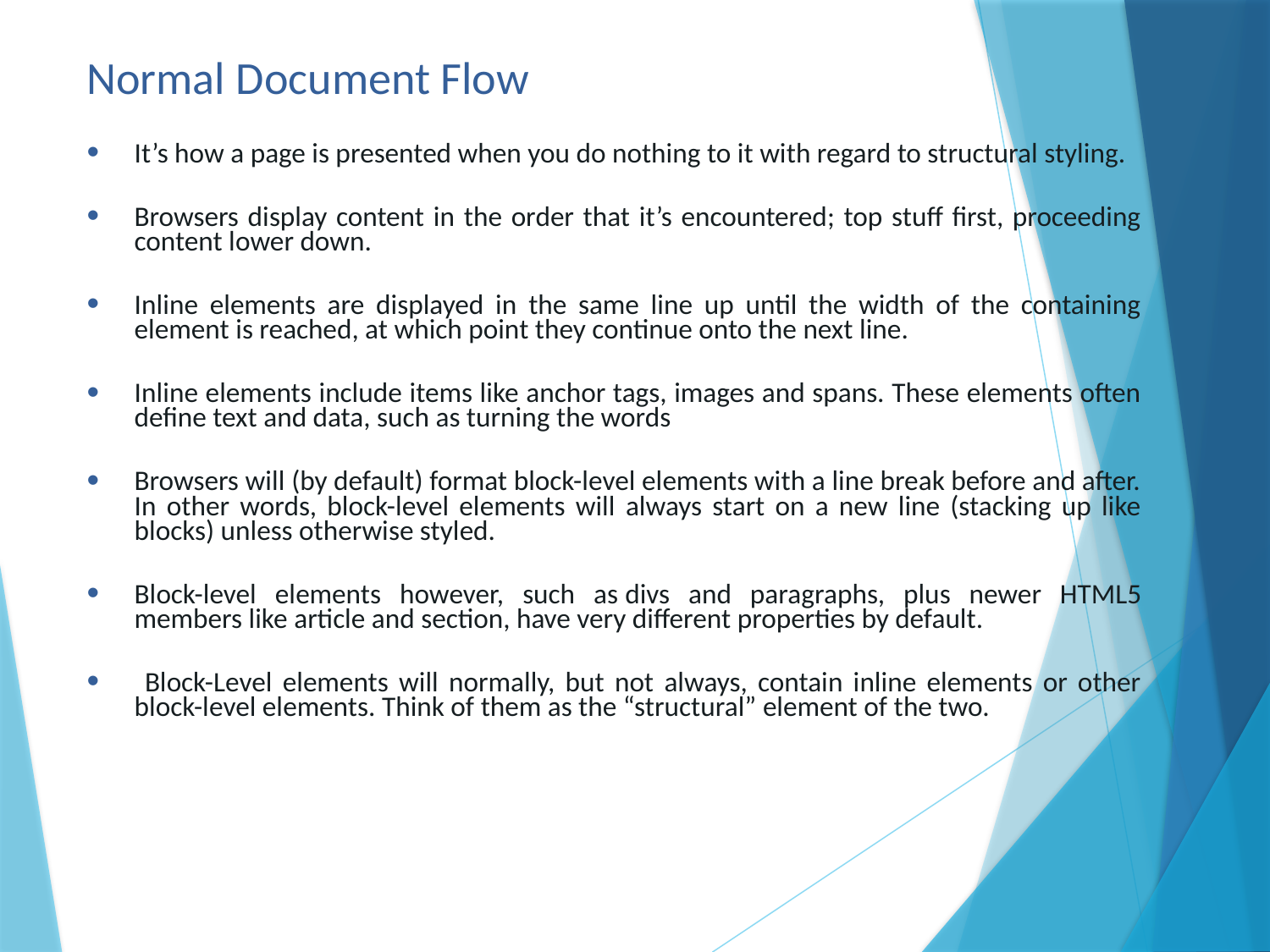

# Normal Document Flow
It’s how a page is presented when you do nothing to it with regard to structural styling.

Browsers display content in the order that it’s encountered; top stuff first, proceeding content lower down.

Inline elements are displayed in the same line up until the width of the containing element is reached, at which point they continue onto the next line.

Inline elements include items like anchor tags, images and spans. These elements often define text and data, such as turning the words

Browsers will (by default) format block-level elements with a line break before and after. In other words, block-level elements will always start on a new line (stacking up like blocks) unless otherwise styled.

Block-level elements however, such as divs and paragraphs, plus newer HTML5 members like article and section, have very different properties by default.

 Block-Level elements will normally, but not always, contain inline elements or other block-level elements. Think of them as the “structural” element of the two.